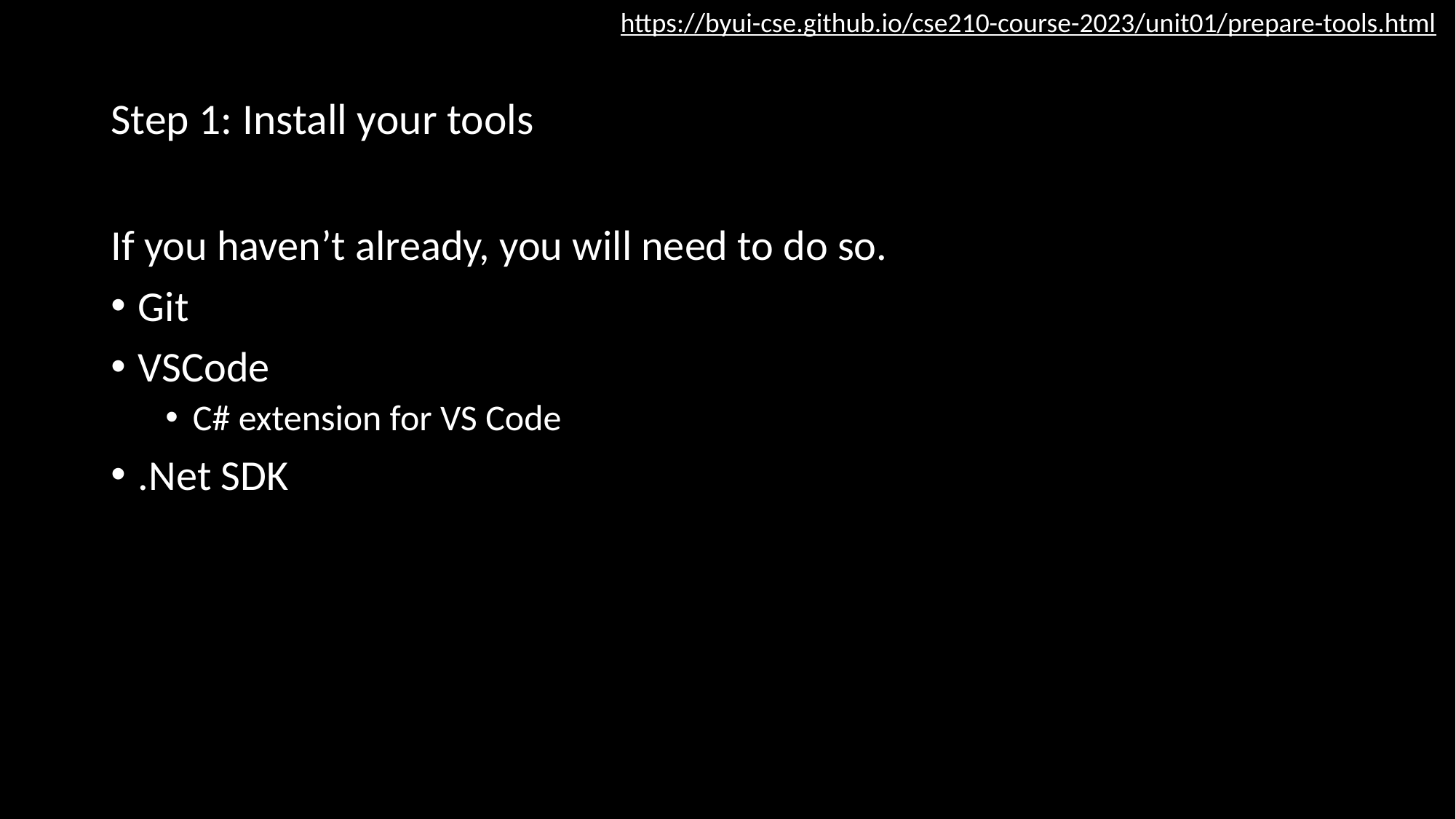

https://byui-cse.github.io/cse210-course-2023/unit01/prepare-tools.html
# Step 1: Install your tools
If you haven’t already, you will need to do so.
Git
VSCode
C# extension for VS Code
.Net SDK